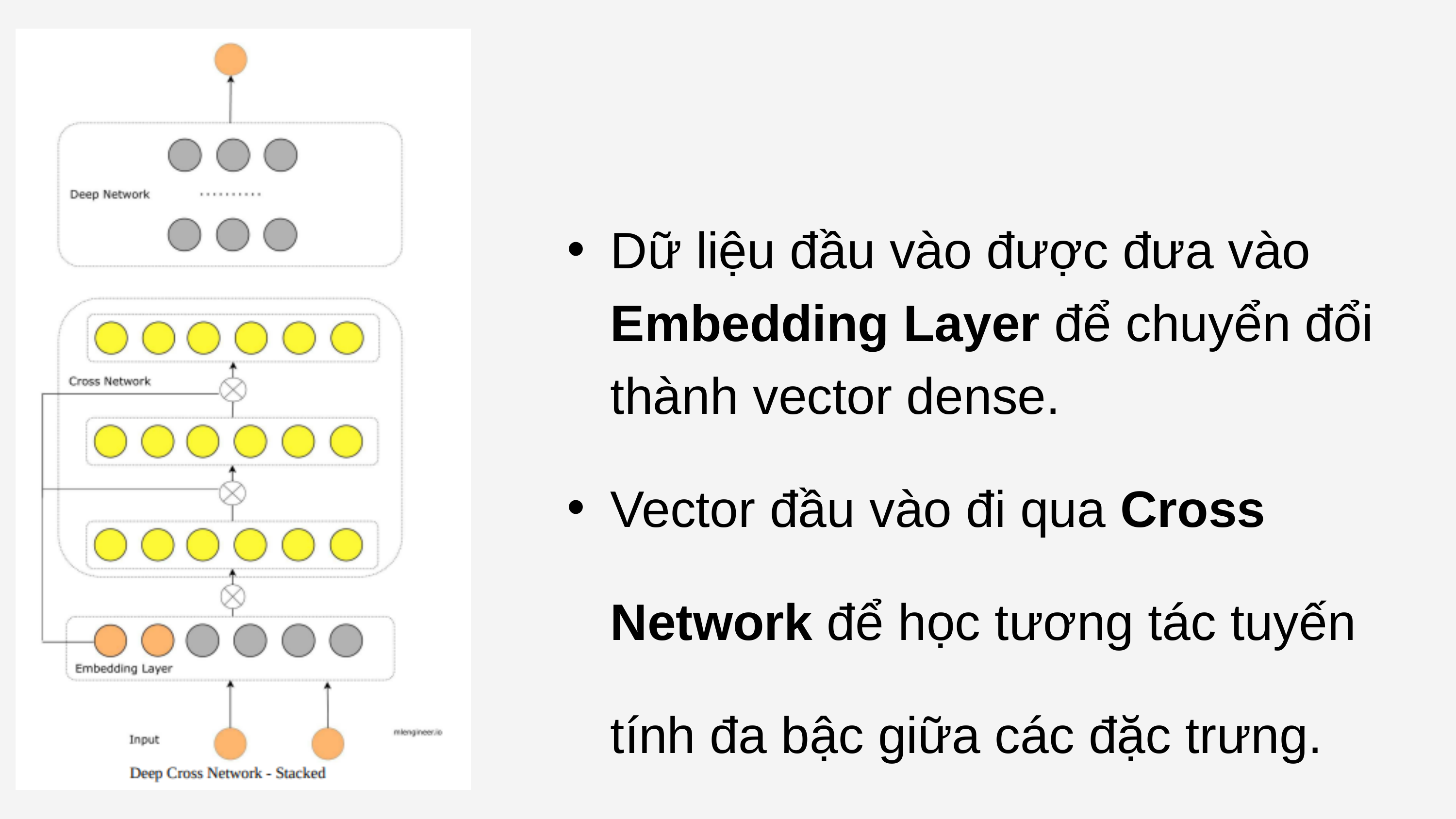

Dữ liệu đầu vào được đưa vào Embedding Layer để chuyển đổi thành vector dense.
Vector đầu vào đi qua Cross Network để học tương tác tuyến tính đa bậc giữa các đặc trưng.